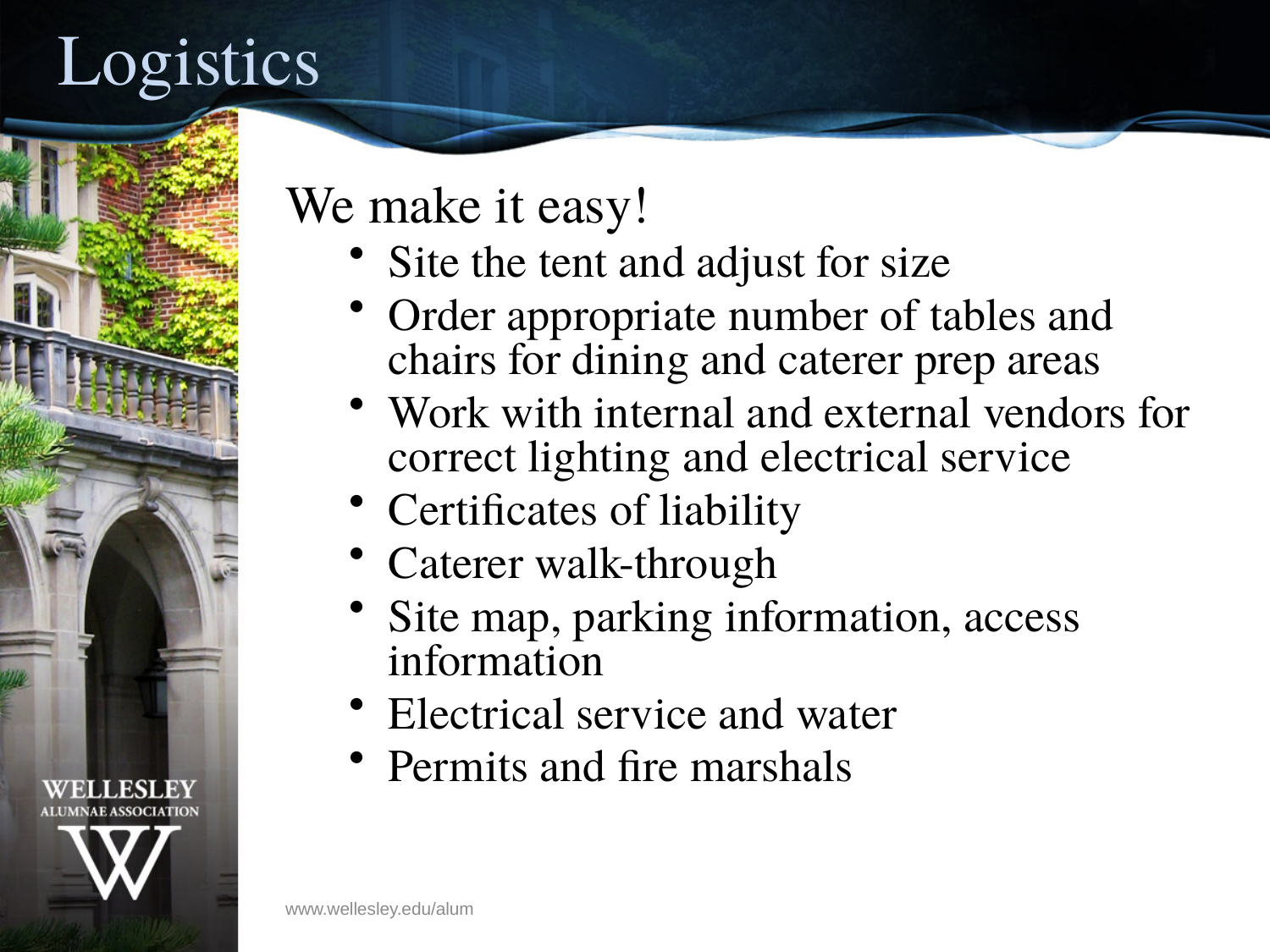

# Logistics
We make it easy!
Site the tent and adjust for size
Order appropriate number of tables and chairs for dining and caterer prep areas
Work with internal and external vendors for correct lighting and electrical service
Certificates of liability
Caterer walk-through
Site map, parking information, access information
Electrical service and water
Permits and fire marshals

www.wellesley.edu/alum